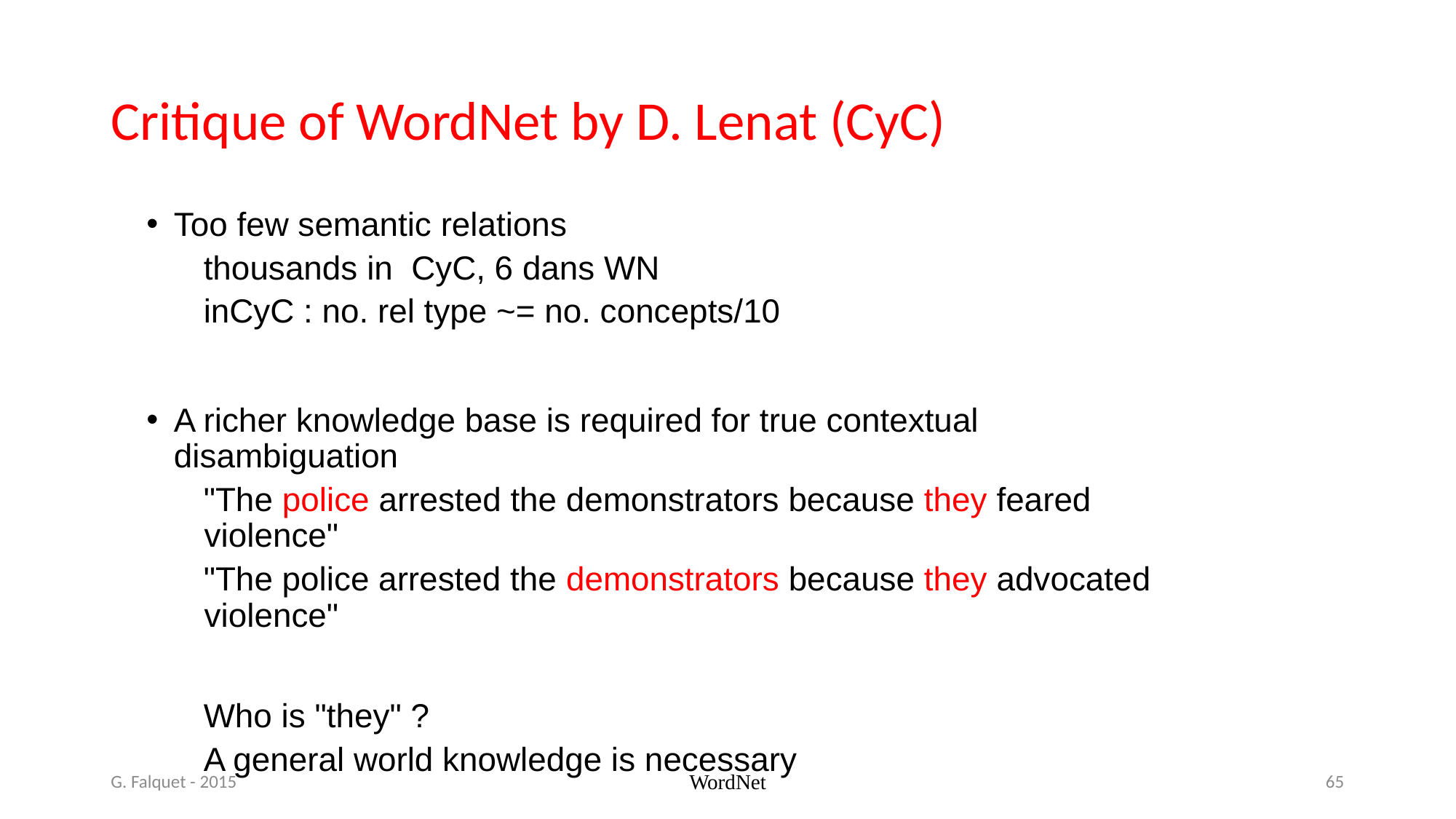

# Critique of WordNet by D. Lenat (CyC)
Too few semantic relations
thousands in  CyC, 6 dans WN
inCyC : no. rel type ~= no. concepts/10

A richer knowledge base is required for true contextual disambiguation
"The police arrested the demonstrators because they feared violence"
"The police arrested the demonstrators because they advocated violence"

Who is "they" ?
A general world knowledge is necessary

G. Falquet - 2015
WordNet
65